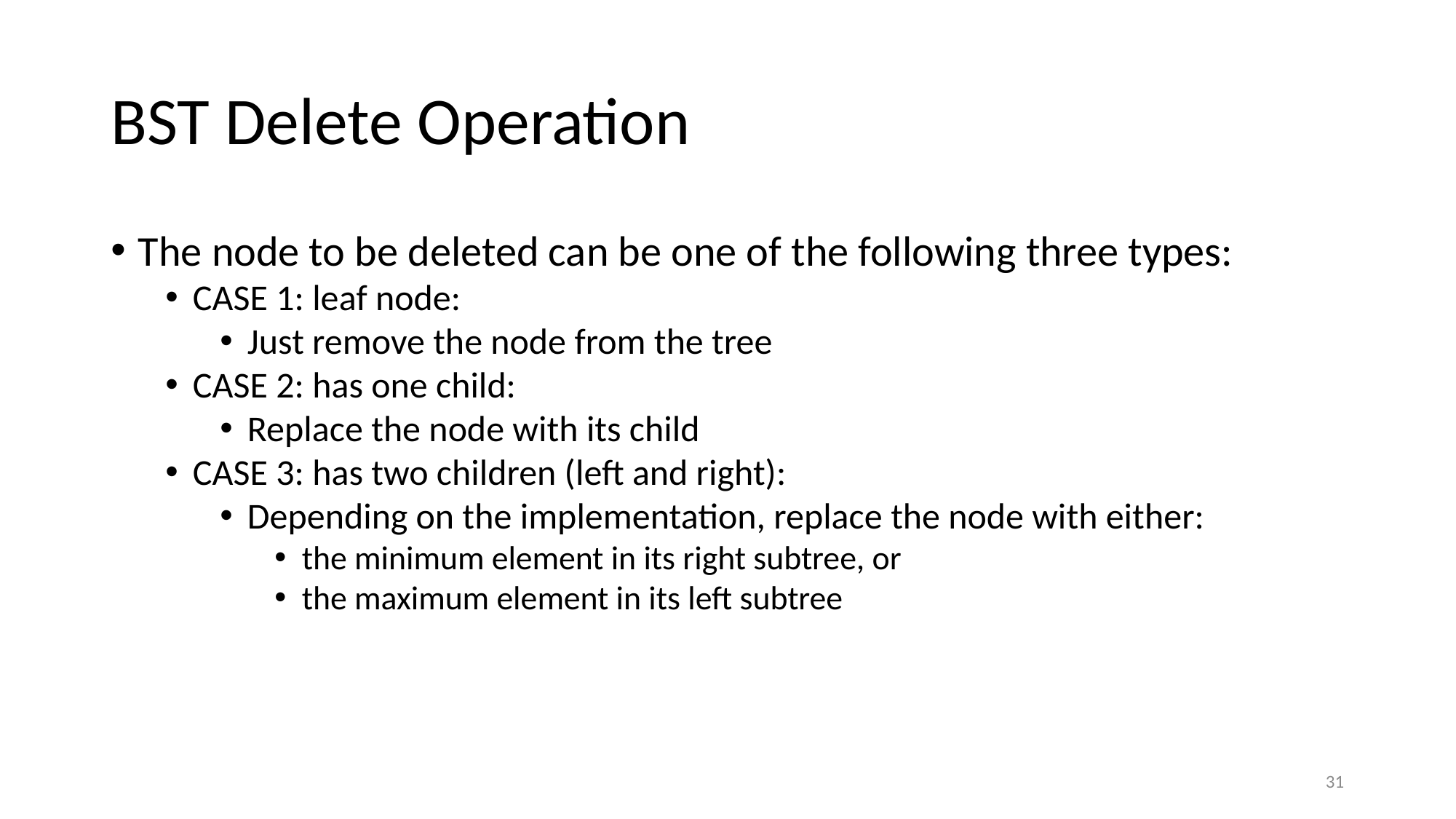

# BST Delete Operation
The node to be deleted can be one of the following three types:
CASE 1: leaf node:
Just remove the node from the tree
CASE 2: has one child:
Replace the node with its child
CASE 3: has two children (left and right):
Depending on the implementation, replace the node with either:
the minimum element in its right subtree, or
the maximum element in its left subtree
31